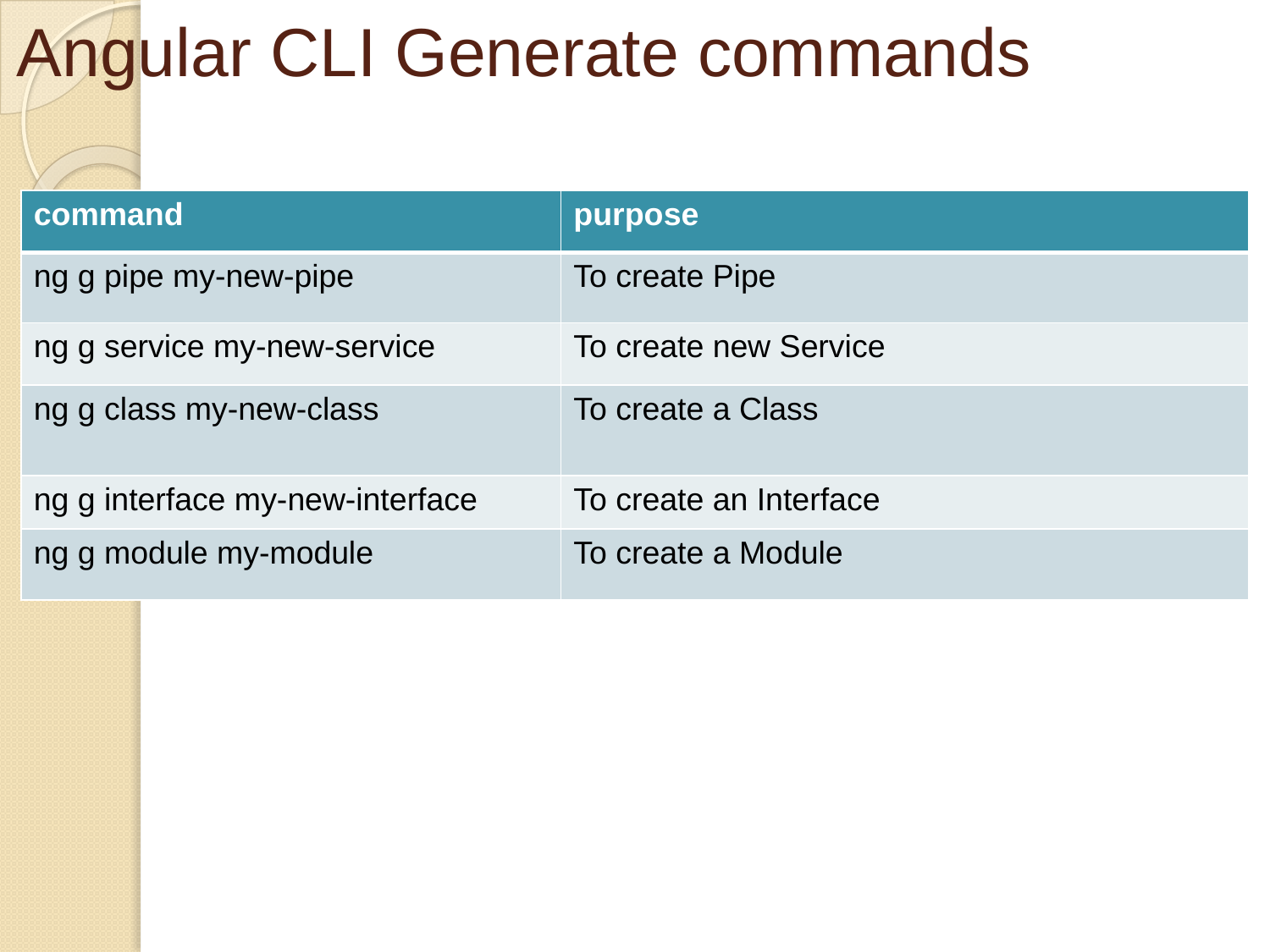

# Angular CLI Generate commands
| command | purpose |
| --- | --- |
| ng g pipe my-new-pipe | To create Pipe |
| ng g service my-new-service | To create new Service |
| ng g class my-new-class | To create a Class |
| ng g interface my-new-interface | To create an Interface |
| ng g module my-module | To create a Module |